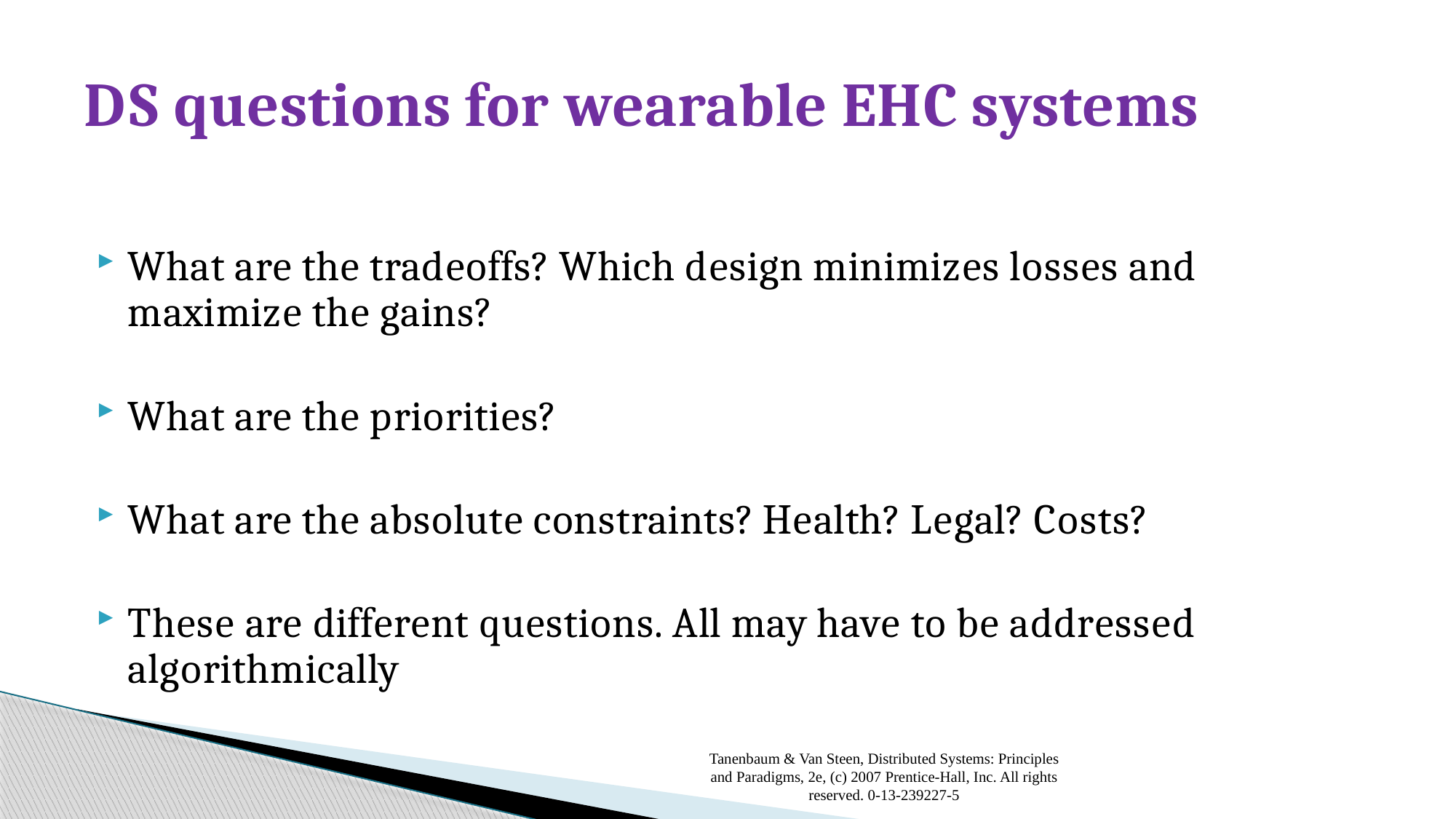

# DS questions for wearable EHC systems

What are the tradeoffs? Which design minimizes losses and maximize the gains?

What are the priorities?

What are the absolute constraints? Health? Legal? Costs?

These are different questions. All may have to be addressed algorithmically

Tanenbaum & Van Steen, Distributed Systems: Principles and Paradigms, 2e, (c) 2007 Prentice-Hall, Inc. All rights reserved. 0-13-239227-5